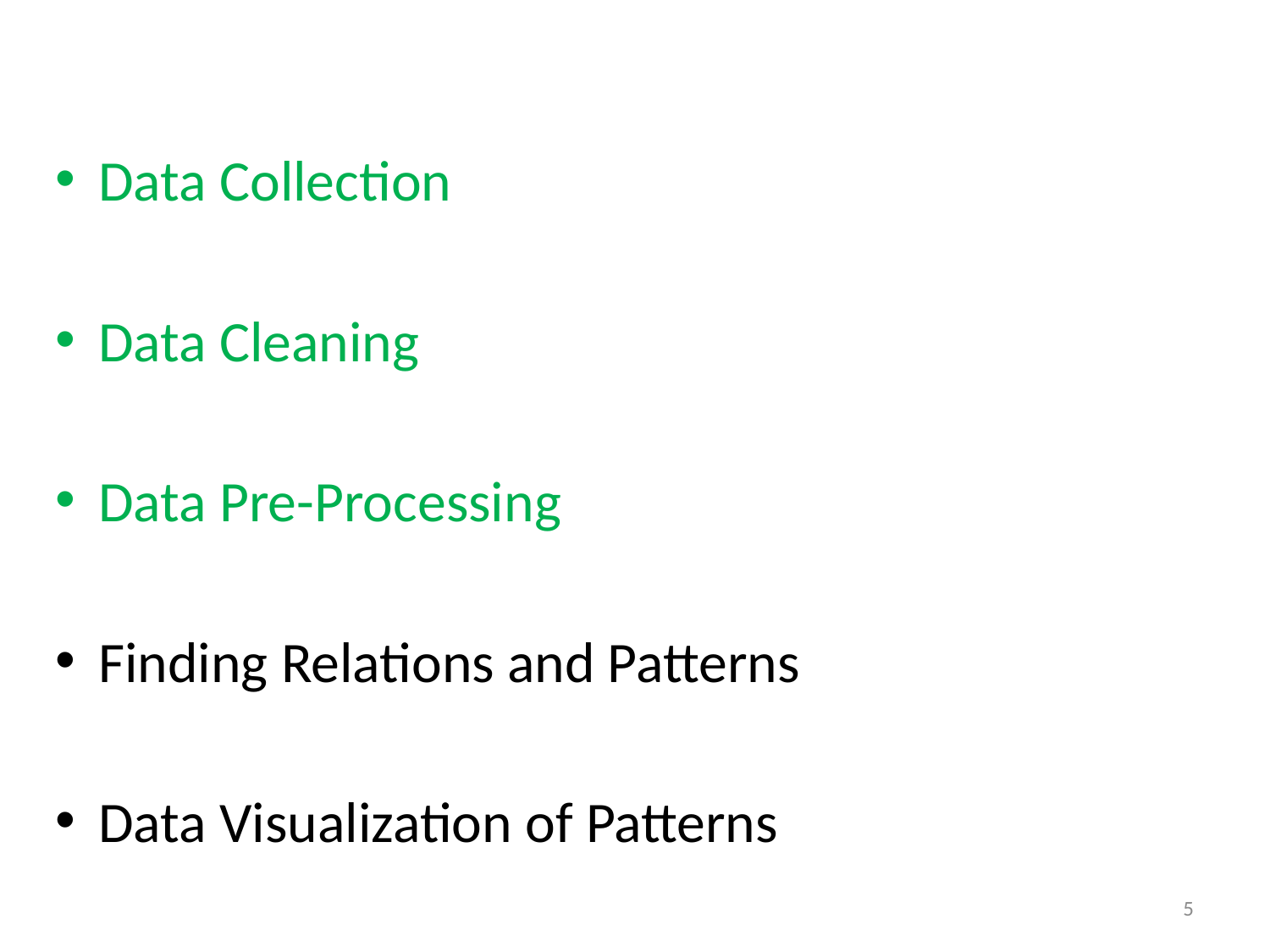

Data Collection

Data Cleaning

Data Pre-Processing

Finding Relations and Patterns

Data Visualization of Patterns

5